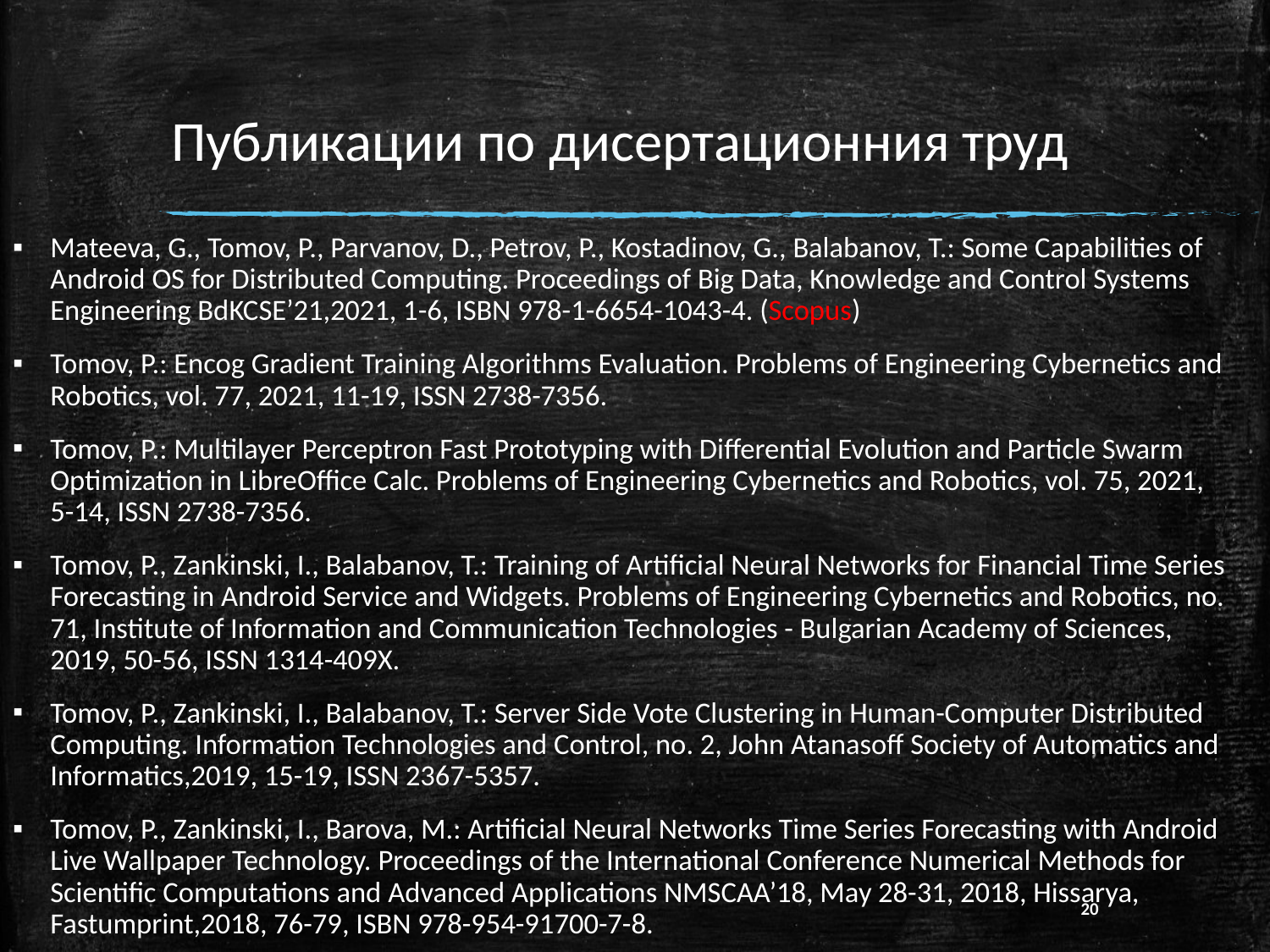

# Публикации по дисертационния труд
Mateeva, G., Tomov, P., Parvanov, D., Petrov, P., Kostadinov, G., Balabanov, T.: Some Capabilities of Android OS for Distributed Computing. Proceedings of Big Data, Knowledge and Control Systems Engineering BdKCSE’21,2021, 1-6, ISBN 978-1-6654-1043-4. (Scopus)
Tomov, P.: Encog Gradient Training Algorithms Evaluation. Problems of Engineering Cybernetics and Robotics, vol. 77, 2021, 11-19, ISSN 2738-7356.
Tomov, P.: Multilayer Perceptron Fast Prototyping with Differential Evolution and Particle Swarm Optimization in LibreOffice Calc. Problems of Engineering Cybernetics and Robotics, vol. 75, 2021, 5-14, ISSN 2738-7356.
Tomov, P., Zankinski, I., Balabanov, T.: Training of Artificial Neural Networks for Financial Time Series Forecasting in Android Service and Widgets. Problems of Engineering Cybernetics and Robotics, no. 71, Institute of Information and Communication Technologies - Bulgarian Academy of Sciences, 2019, 50-56, ISSN 1314-409X.
Tomov, P., Zankinski, I., Balabanov, T.: Server Side Vote Clustering in Human-Computer Distributed Computing. Information Technologies and Control, no. 2, John Atanasoff Society of Automatics and Informatics,2019, 15-19, ISSN 2367-5357.
Tomov, P., Zankinski, I., Barova, M.: Artificial Neural Networks Time Series Forecasting with Android Live Wallpaper Technology. Proceedings of the International Conference Numerical Methods for Scientific Computations and Advanced Applications NMSCAA’18, May 28-31, 2018, Hissarya, Fastumprint,2018, 76-79, ISBN 978-954-91700-7-8.
20